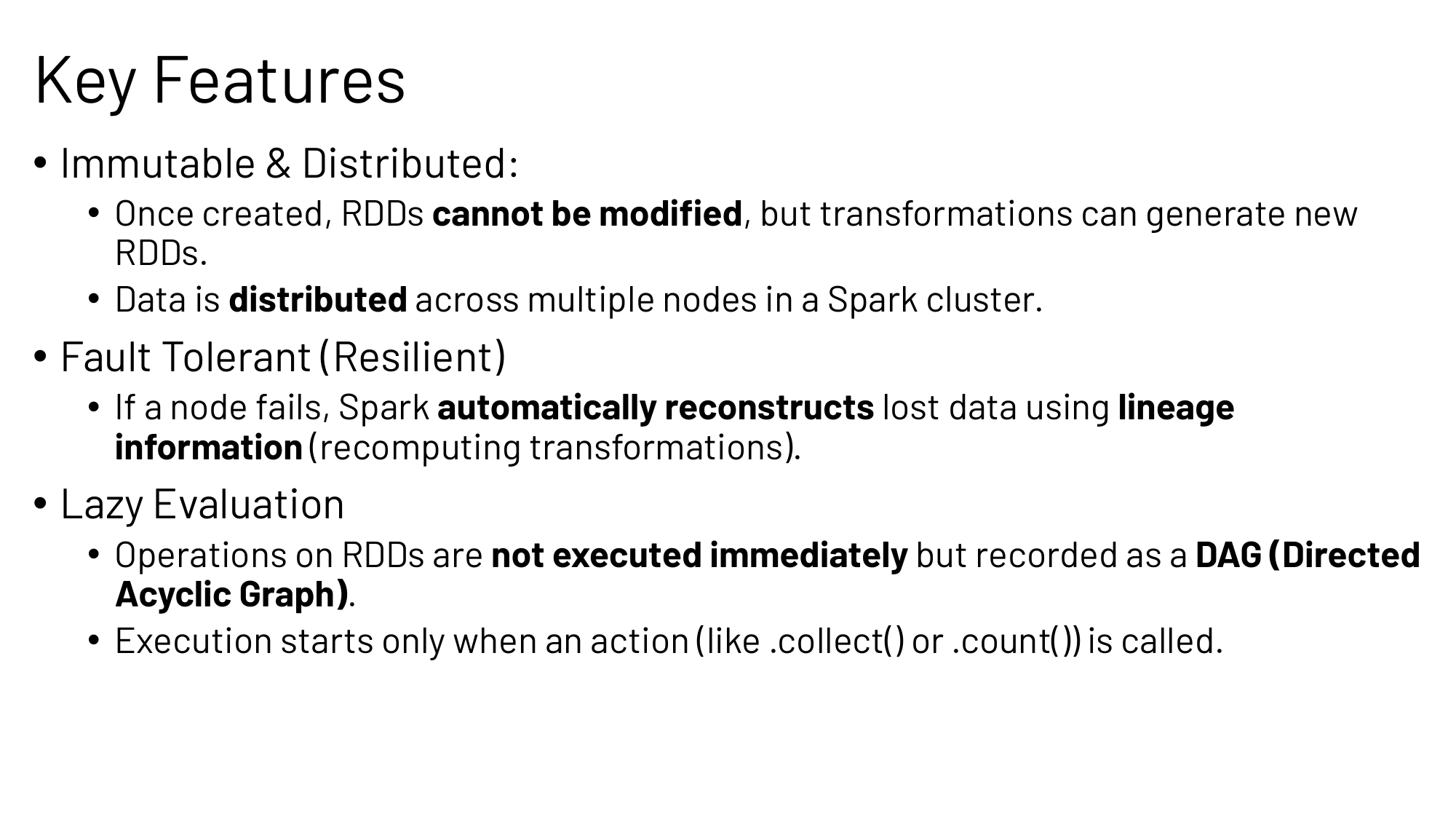

# Key Features
Immutable & Distributed:
Once created, RDDs cannot be modified, but transformations can generate new RDDs.
Data is distributed across multiple nodes in a Spark cluster.
Fault Tolerant (Resilient)
If a node fails, Spark automatically reconstructs lost data using lineage information (recomputing transformations).
Lazy Evaluation
Operations on RDDs are not executed immediately but recorded as a DAG (Directed Acyclic Graph).
Execution starts only when an action (like .collect() or .count()) is called.